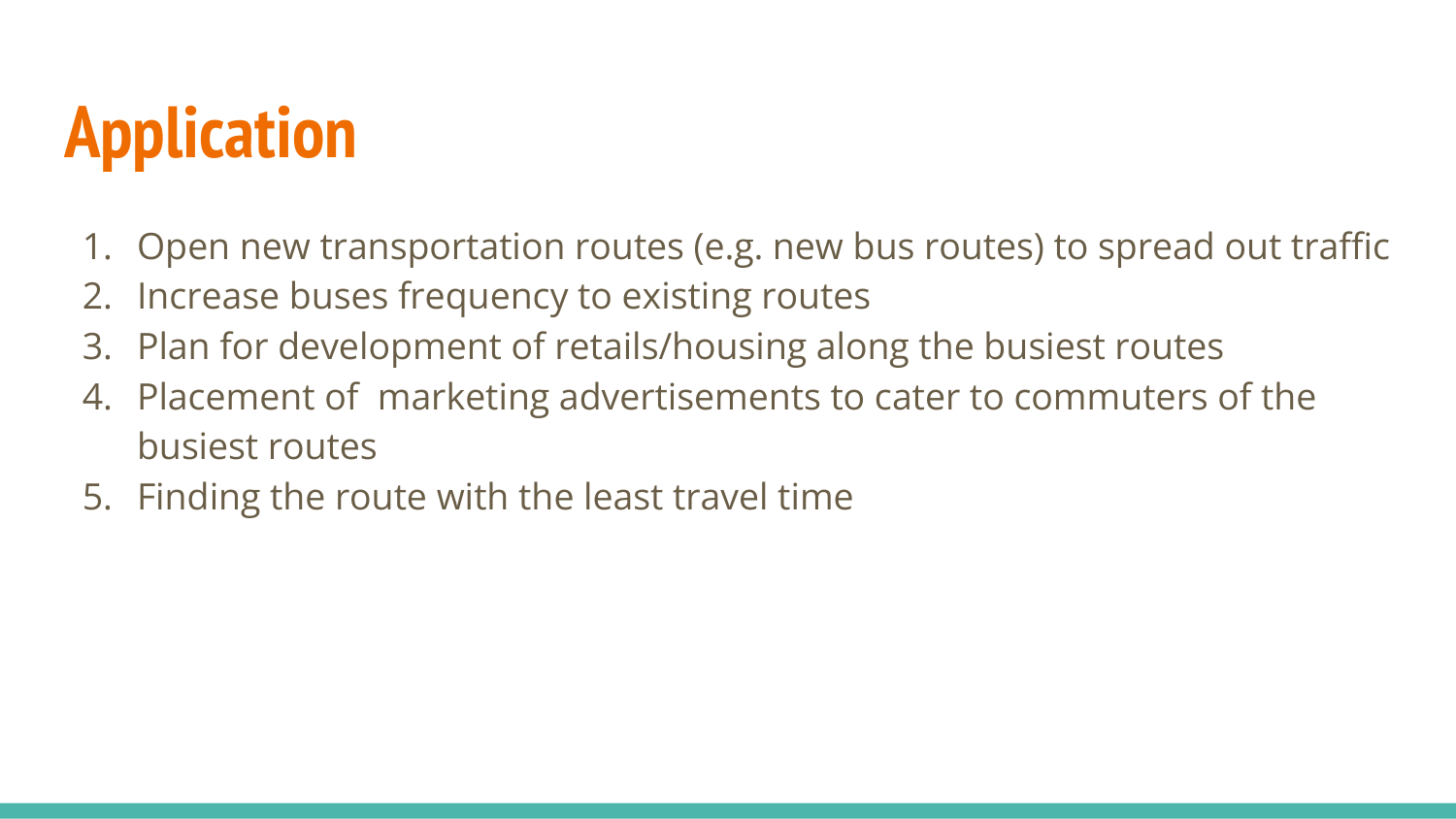

# Application
Open new transportation routes (e.g. new bus routes) to spread out traffic
Increase buses frequency to existing routes
Plan for development of retails/housing along the busiest routes
Placement of  marketing advertisements to cater to commuters of the busiest routes
Finding the route with the least travel time